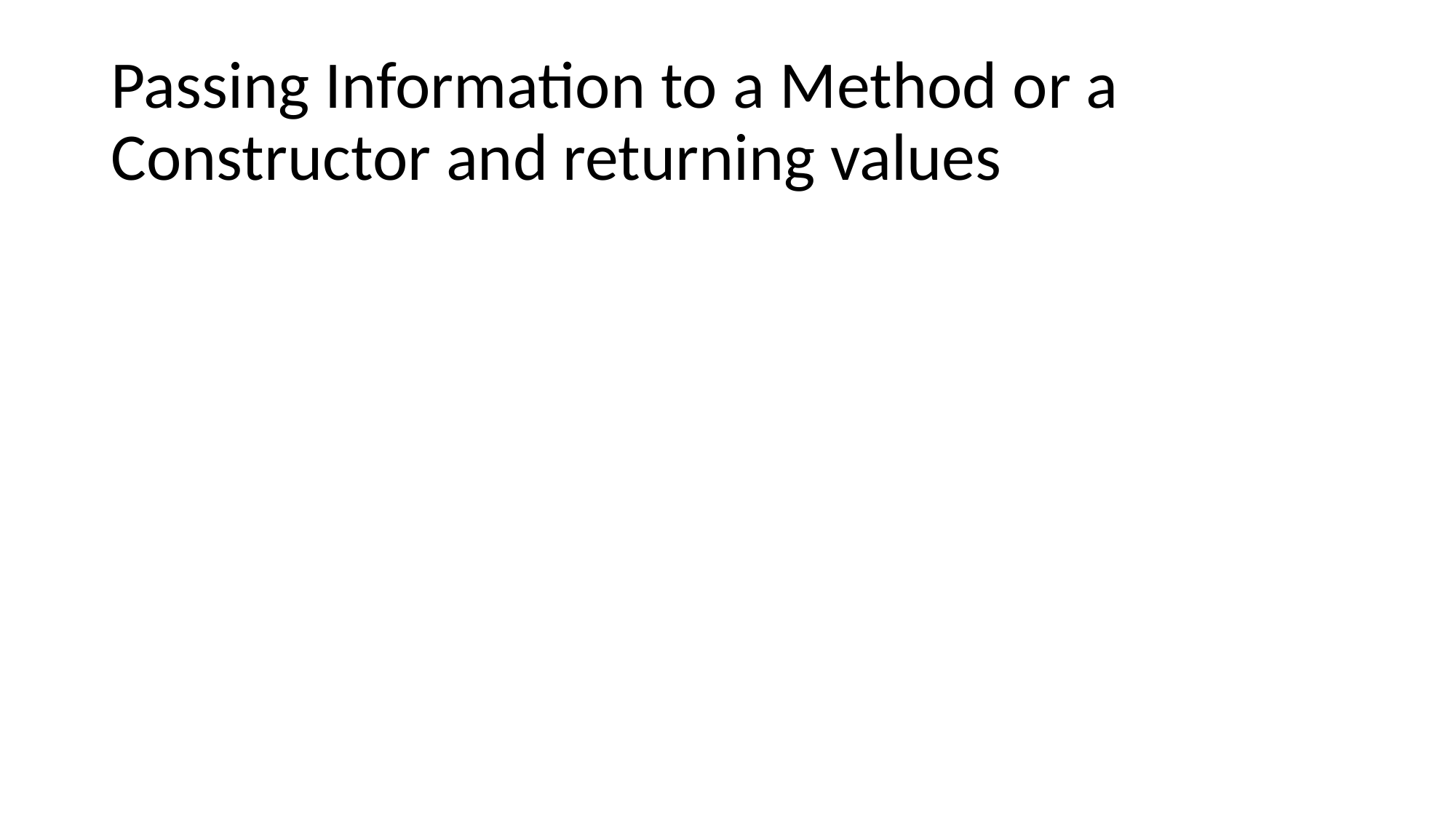

# Passing Information to a Method or a Constructor and returning values